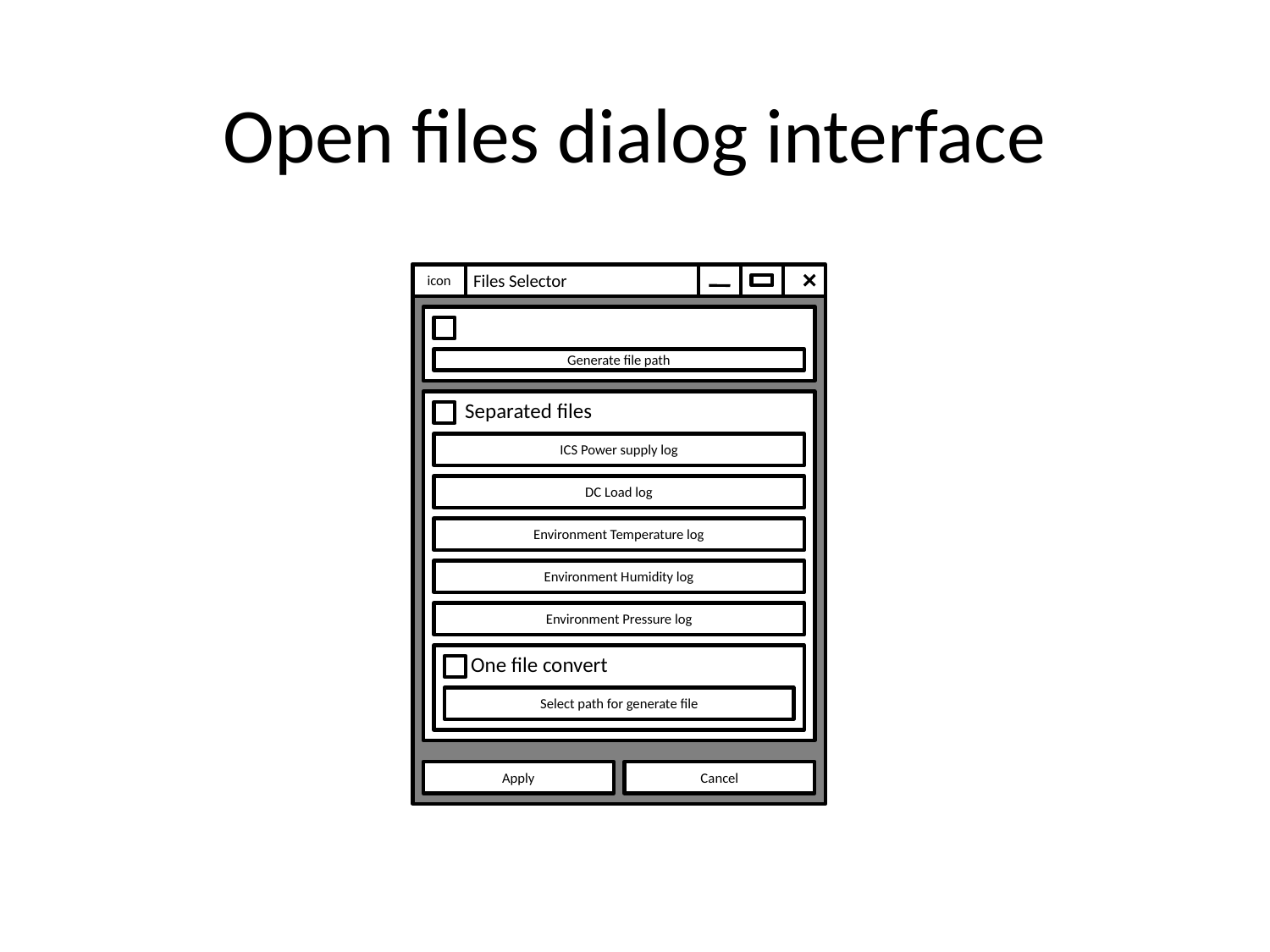

# Open files dialog interface
            Files Selector
icon

Generate file path
      Separated files

ICS Power supply log
DC Load log
Environment Temperature log
Environment Humidity log
Environment Pressure log
     One file convert

Select path for generate file
Apply
Cancel